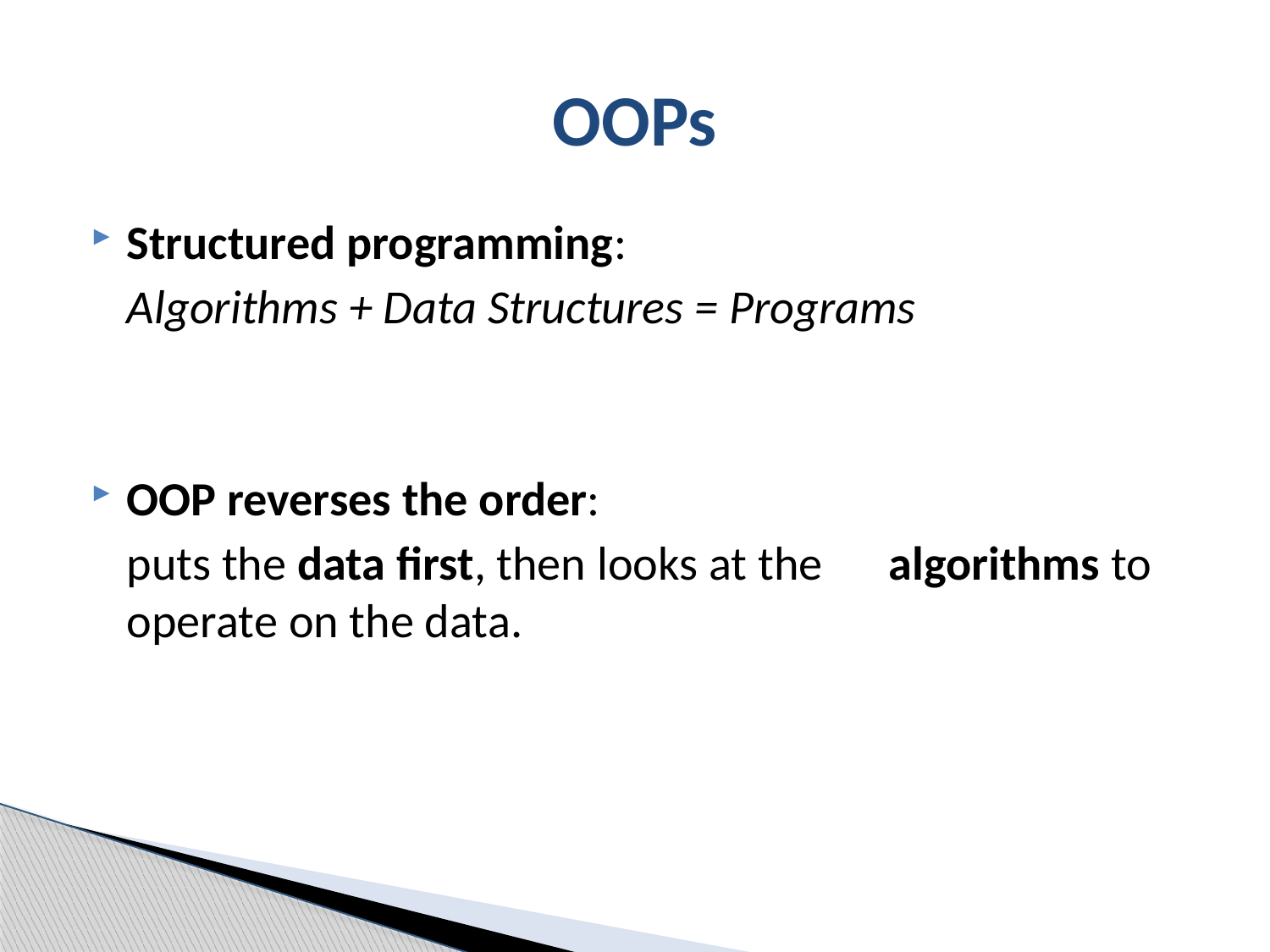

# OOPs
Structured programming:
   	Algorithms + Data Structures = Programs

OOP reverses the order:
   	puts the data first, then looks at the 	algorithms to operate on the data.